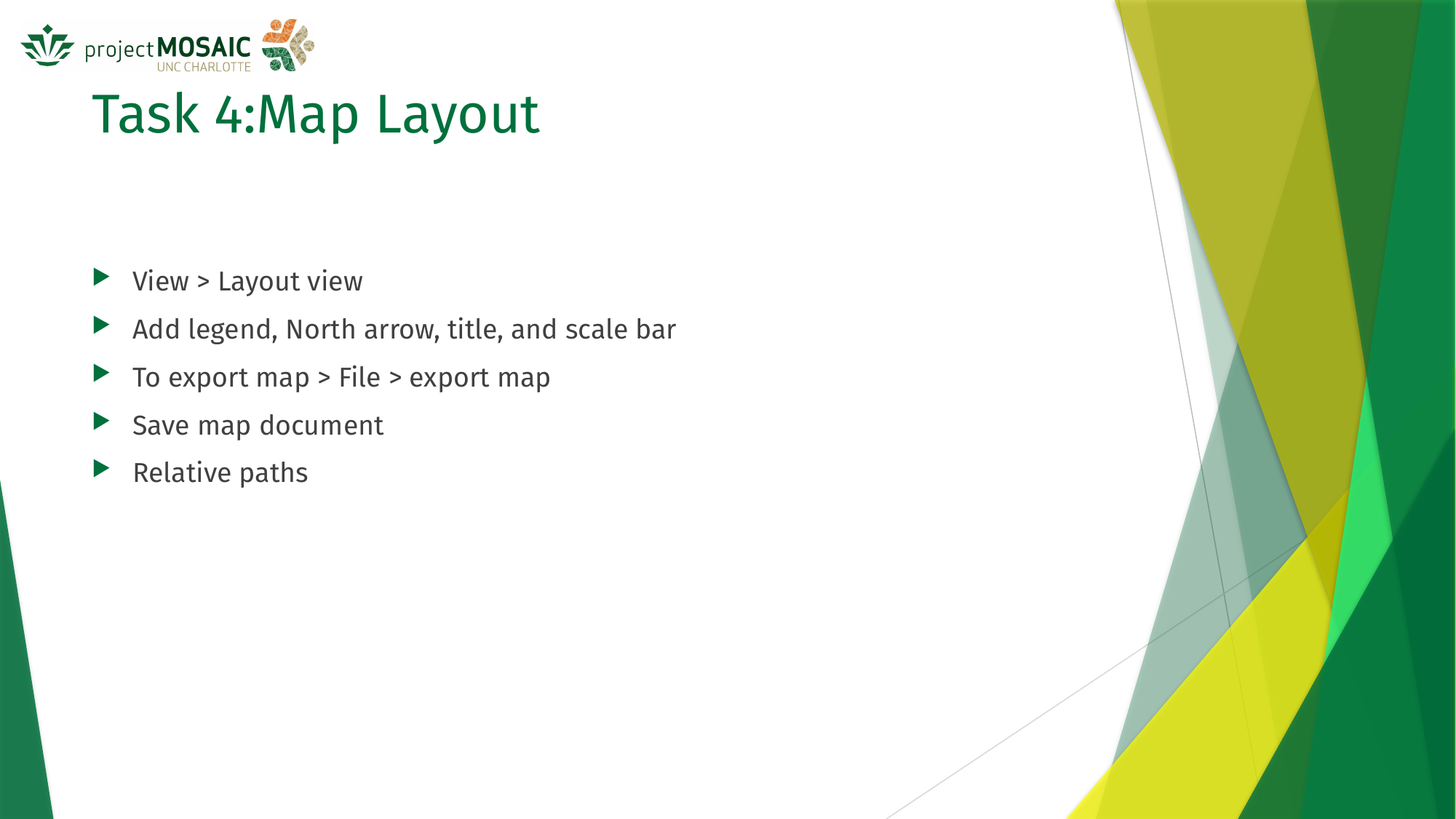

# Task 4:Map Layout
View > Layout view
Add legend, North arrow, title, and scale bar
To export map > File > export map
Save map document
Relative paths